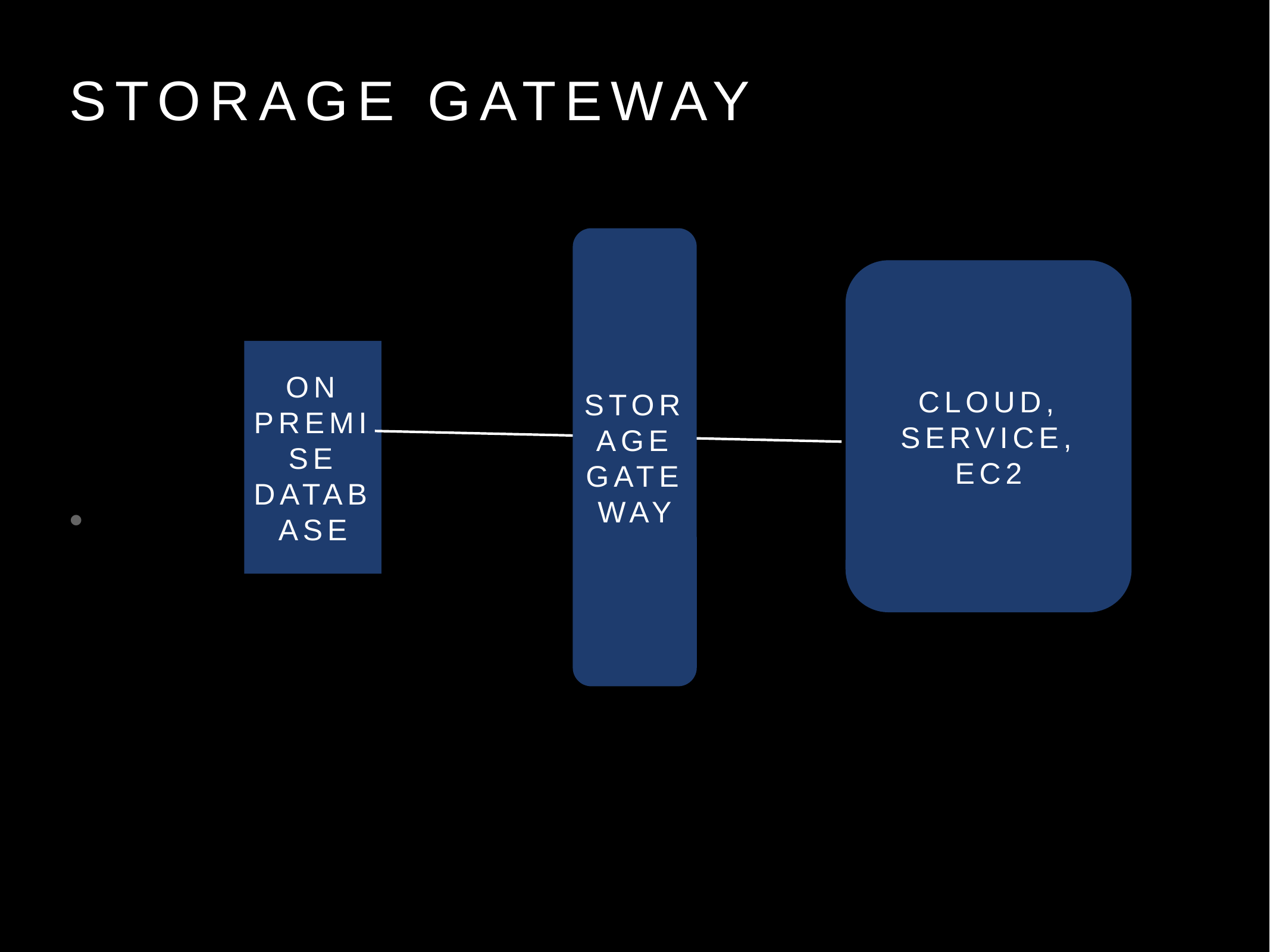

# Storage Gateway

Storage Gateway
Cloud, Service, Ec2
On Premise Database